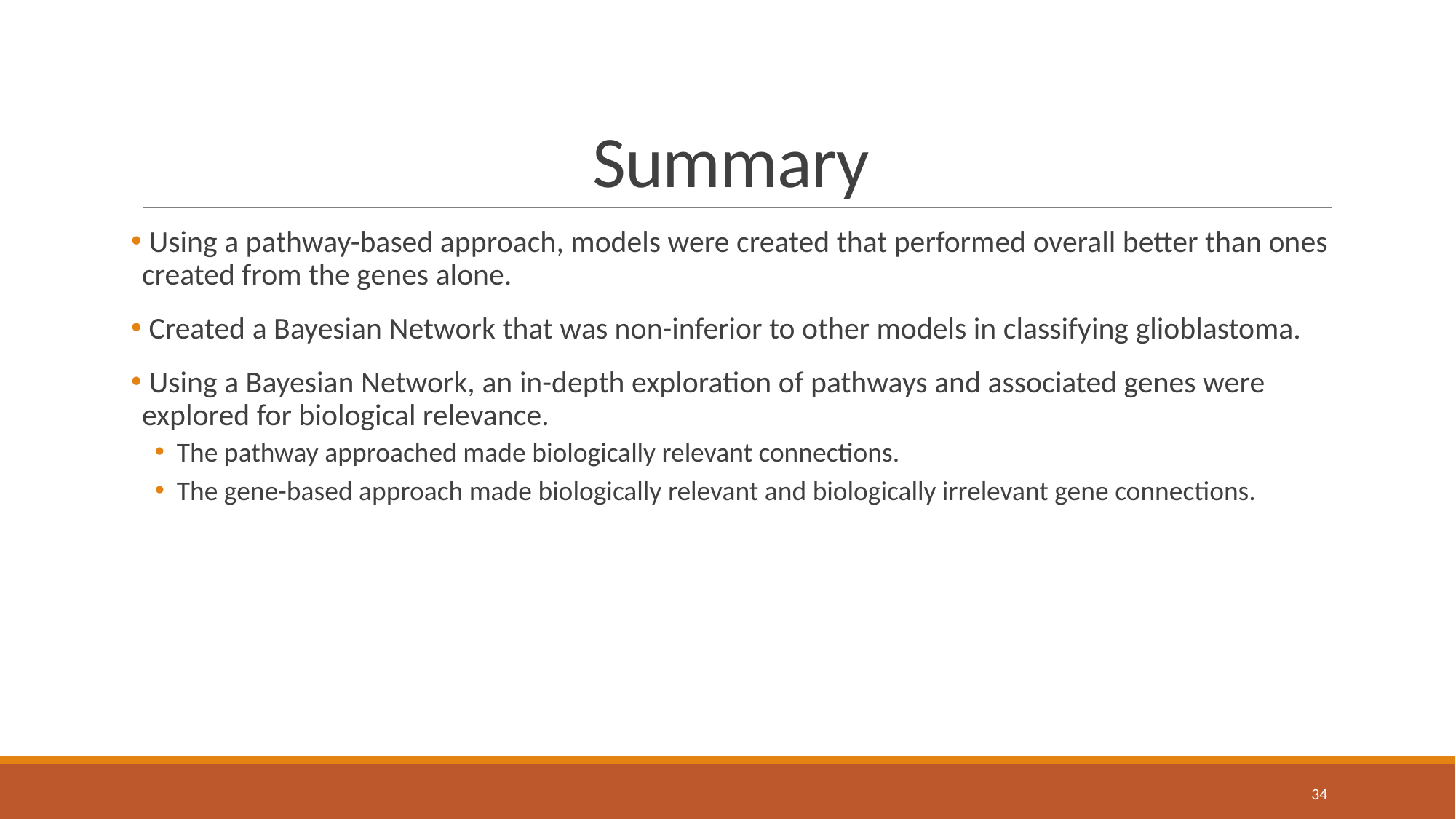

# Summary
 Using a pathway-based approach, models were created that performed overall better than ones created from the genes alone.
 Created a Bayesian Network that was non-inferior to other models in classifying glioblastoma.
 Using a Bayesian Network, an in-depth exploration of pathways and associated genes were explored for biological relevance.
The pathway approached made biologically relevant connections.
The gene-based approach made biologically relevant and biologically irrelevant gene connections.
34